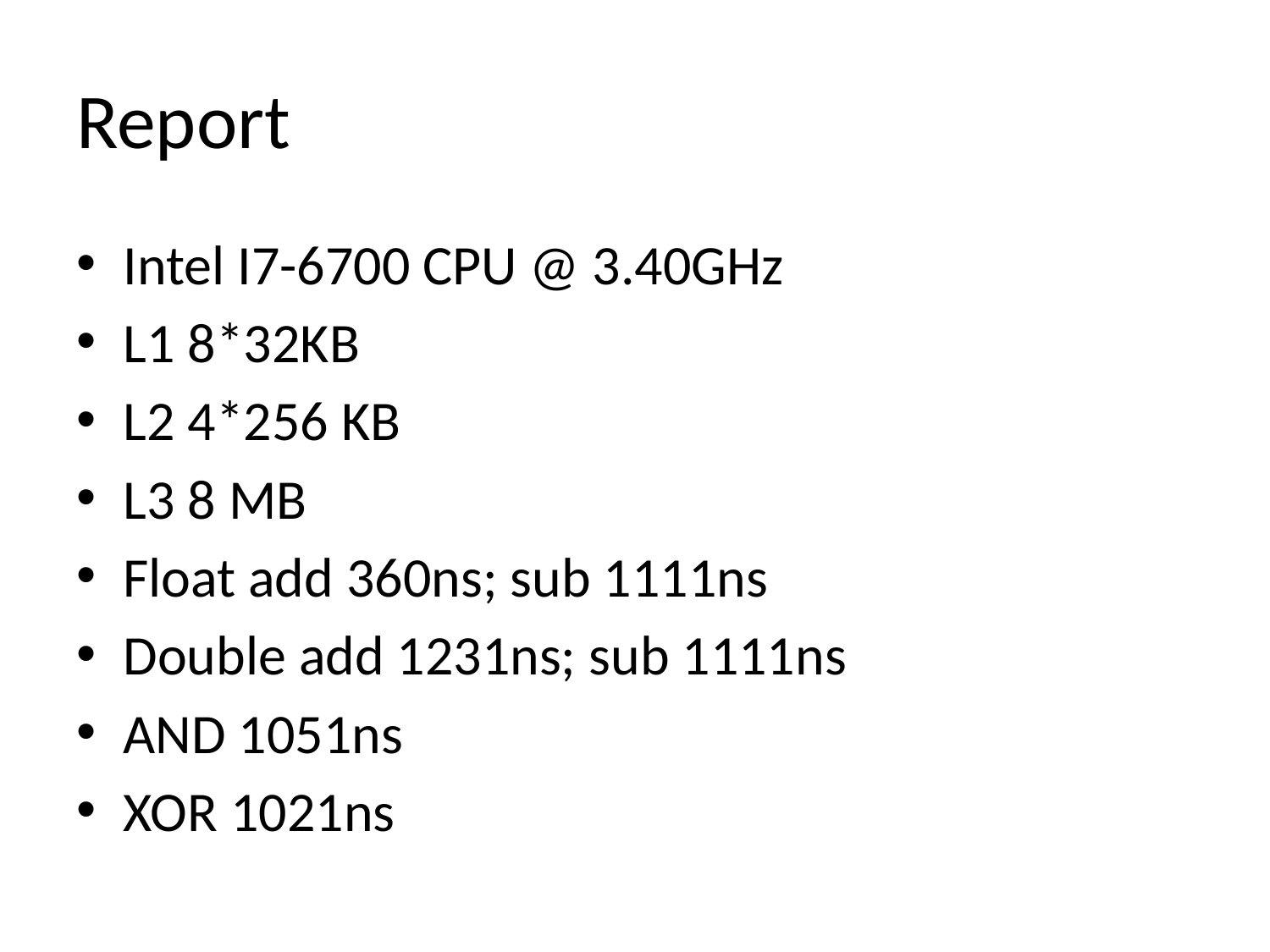

# Report
Intel I7-6700 CPU @ 3.40GHz
L1 8*32KB
L2 4*256 KB
L3 8 MB
Float add 360ns; sub 1111ns
Double add 1231ns; sub 1111ns
AND 1051ns
XOR 1021ns